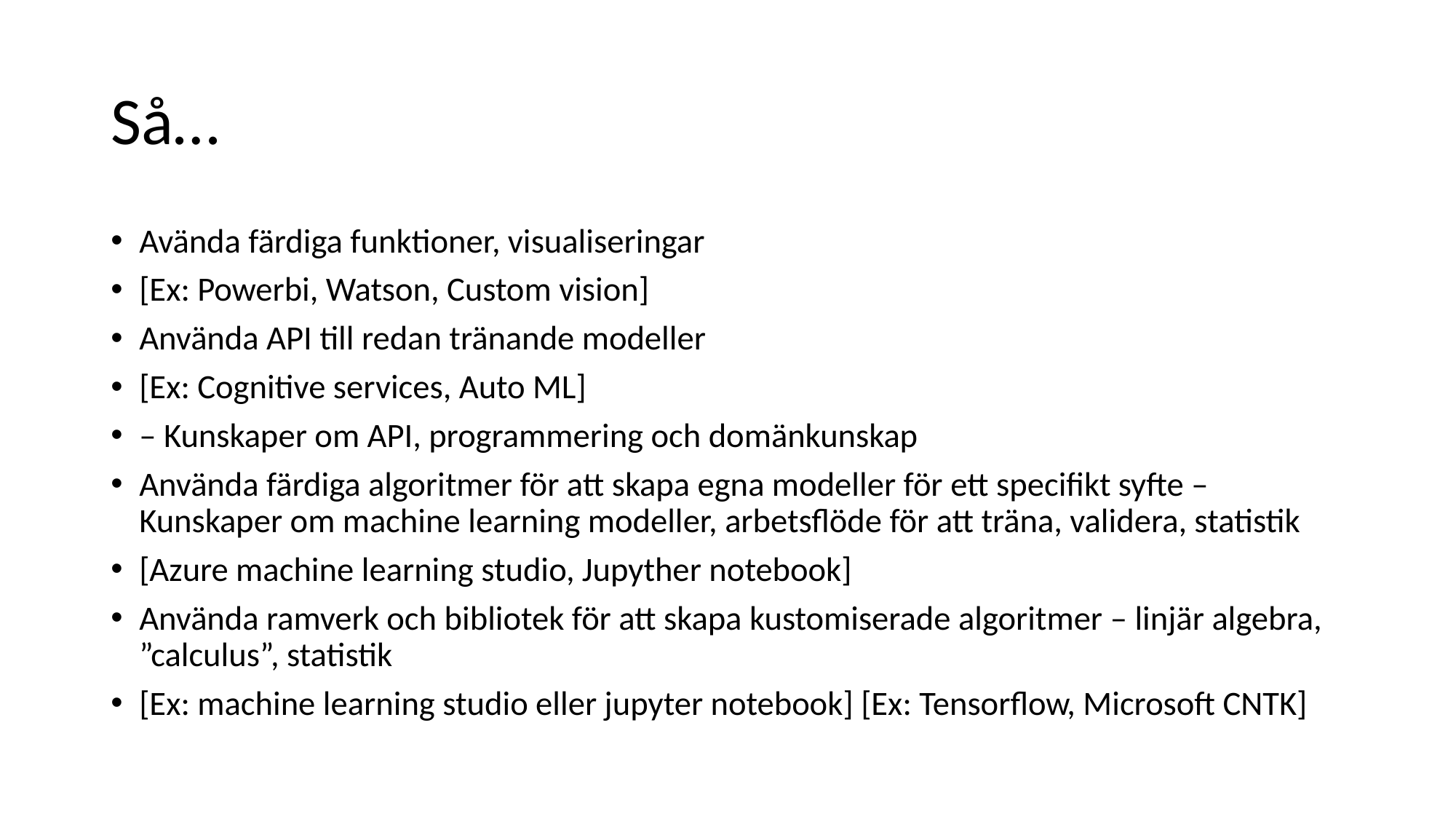

# Så…
Avända färdiga funktioner, visualiseringar
[Ex: Powerbi, Watson, Custom vision]
Använda API till redan tränande modeller
[Ex: Cognitive services, Auto ML]
– Kunskaper om API, programmering och domänkunskap
Använda färdiga algoritmer för att skapa egna modeller för ett specifikt syfte – Kunskaper om machine learning modeller, arbetsflöde för att träna, validera, statistik
[Azure machine learning studio, Jupyther notebook]
Använda ramverk och bibliotek för att skapa kustomiserade algoritmer – linjär algebra, ”calculus”, statistik
[Ex: machine learning studio eller jupyter notebook] [Ex: Tensorflow, Microsoft CNTK]